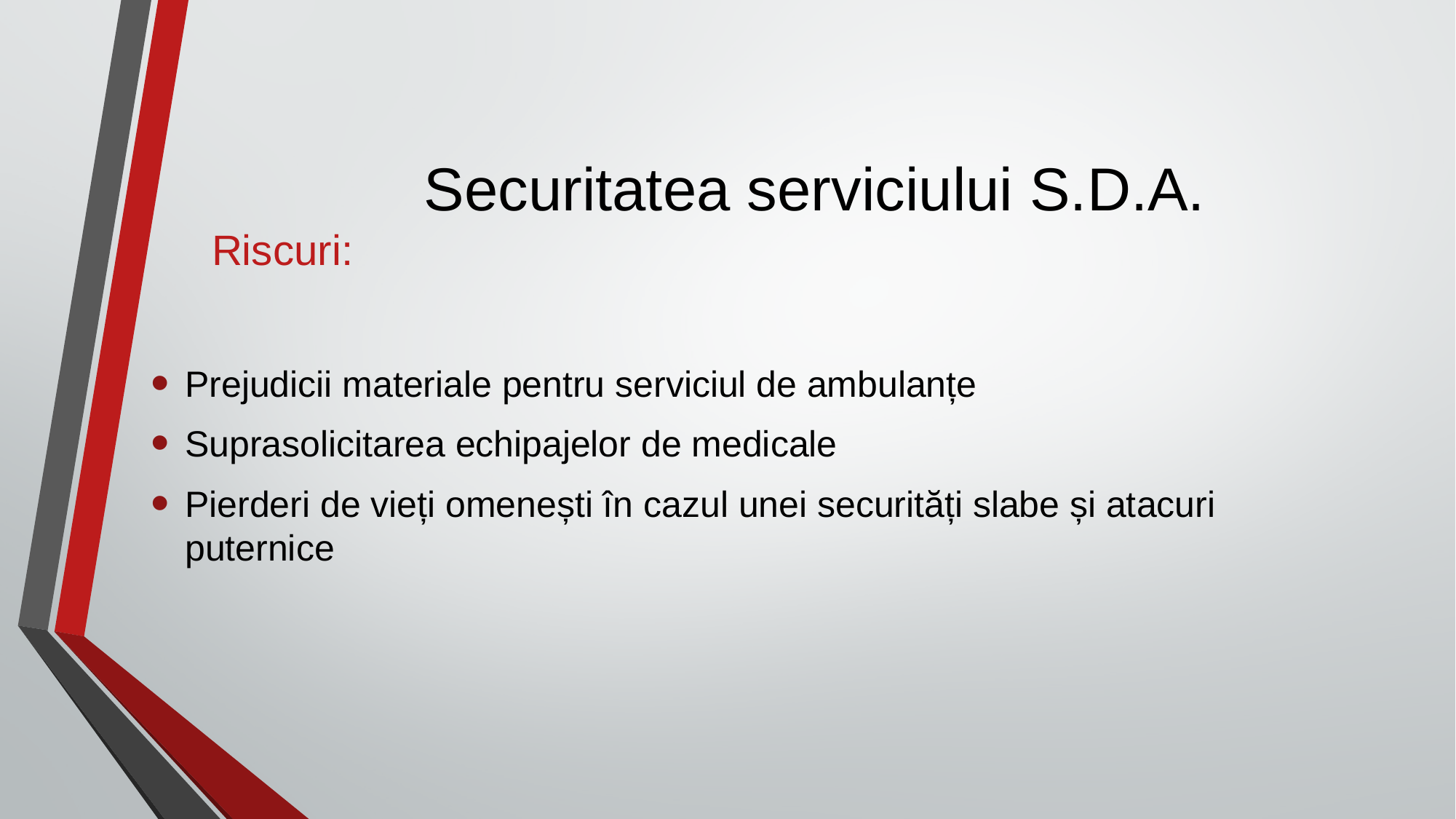

# Securitatea serviciului S.D.A.
Riscuri:
Prejudicii materiale pentru serviciul de ambulanțe
Suprasolicitarea echipajelor de medicale
Pierderi de vieți omenești în cazul unei securități slabe și atacuri puternice